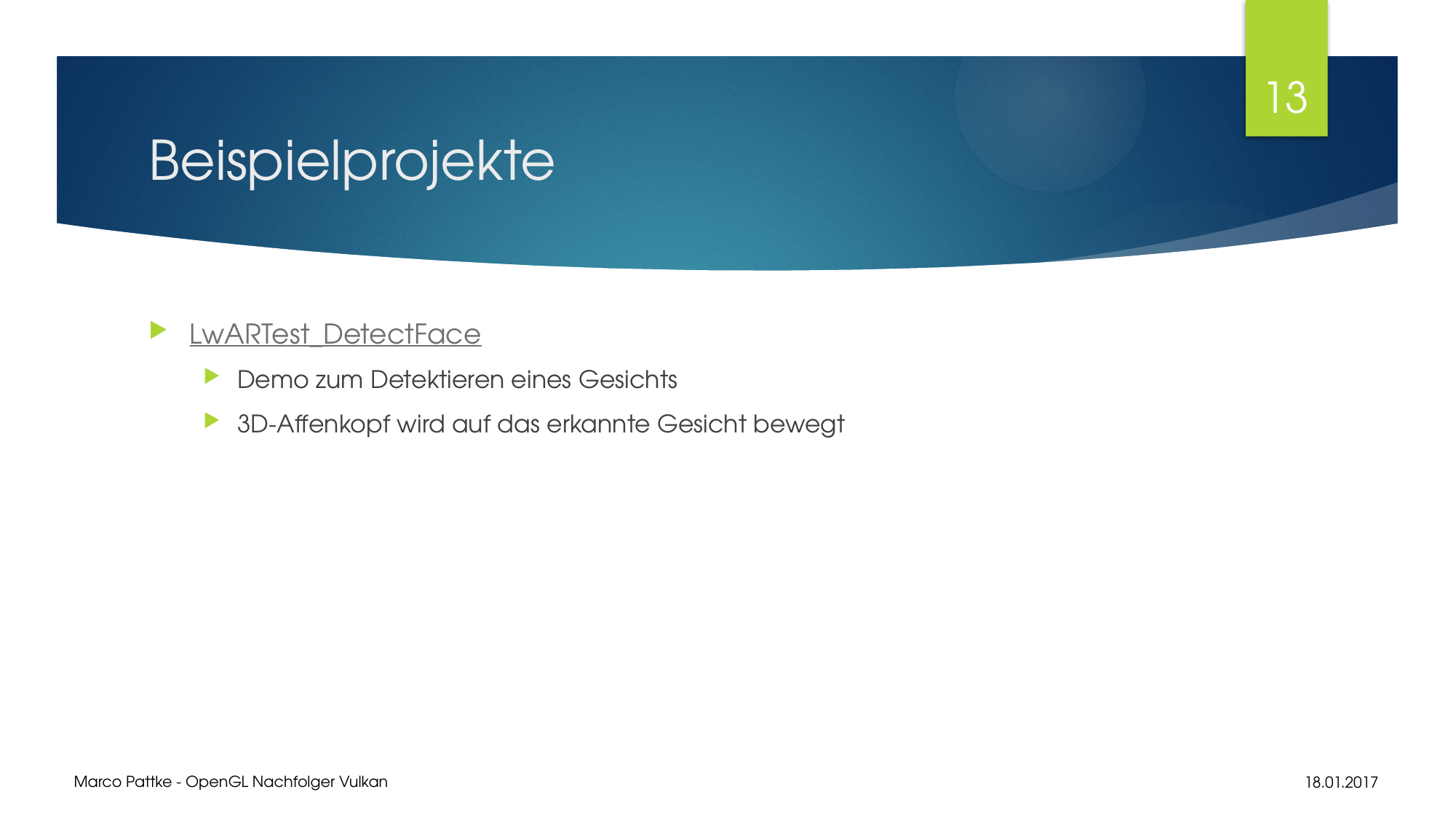

13
# Beispielprojekte
LwARTest_DetectFace
Demo zum Detektieren eines Gesichts
3D-Affenkopf wird auf das erkannte Gesicht bewegt

Marco Pattke - OpenGL Nachfolger Vulkan
18.01.2017